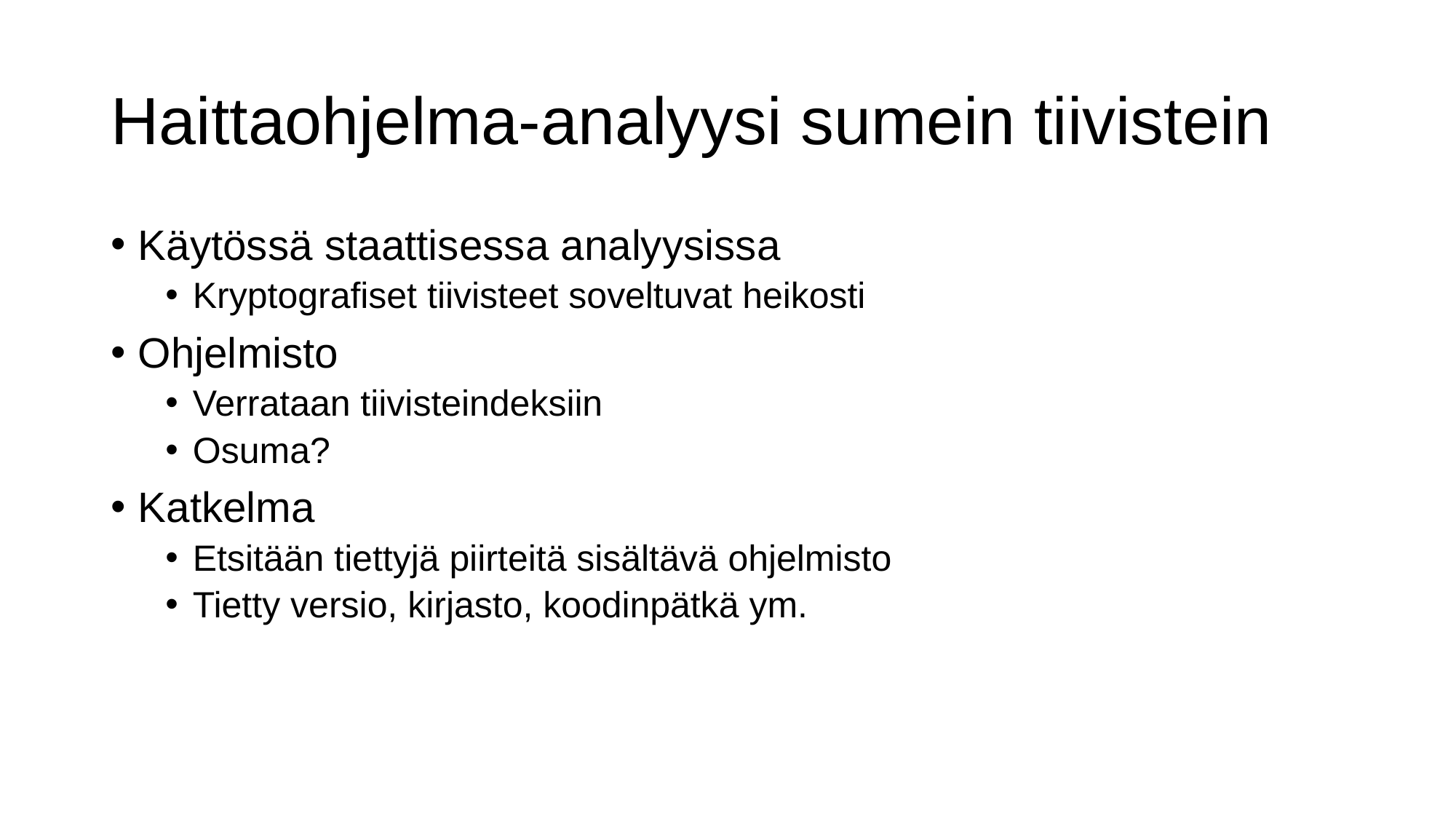

# Haittaohjelma-analyysi sumein tiivistein
Käytössä staattisessa analyysissa
Kryptografiset tiivisteet soveltuvat heikosti
Ohjelmisto
Verrataan tiivisteindeksiin
Osuma?
Katkelma
Etsitään tiettyjä piirteitä sisältävä ohjelmisto
Tietty versio, kirjasto, koodinpätkä ym.